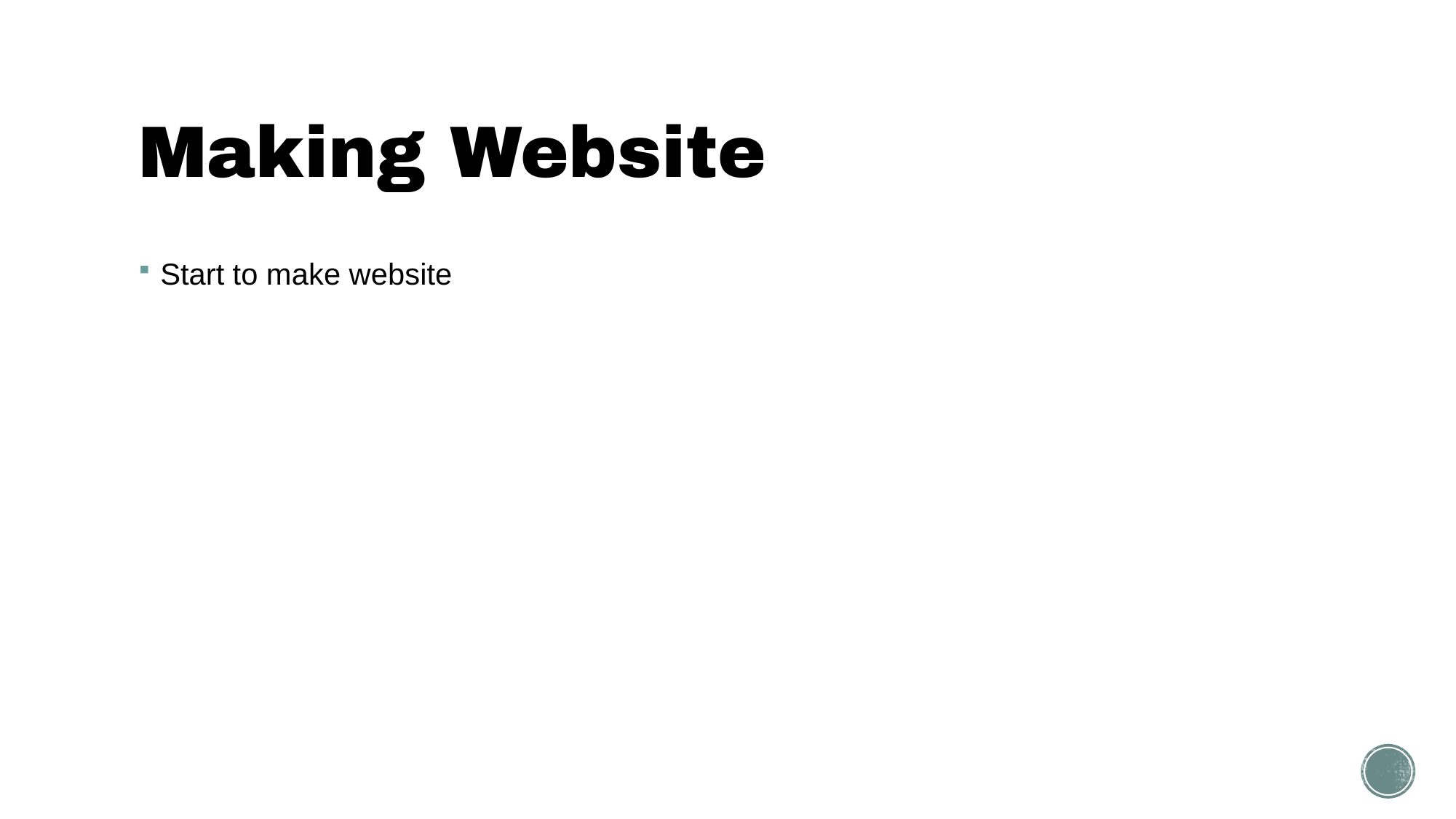

# Making Website
Start to make website